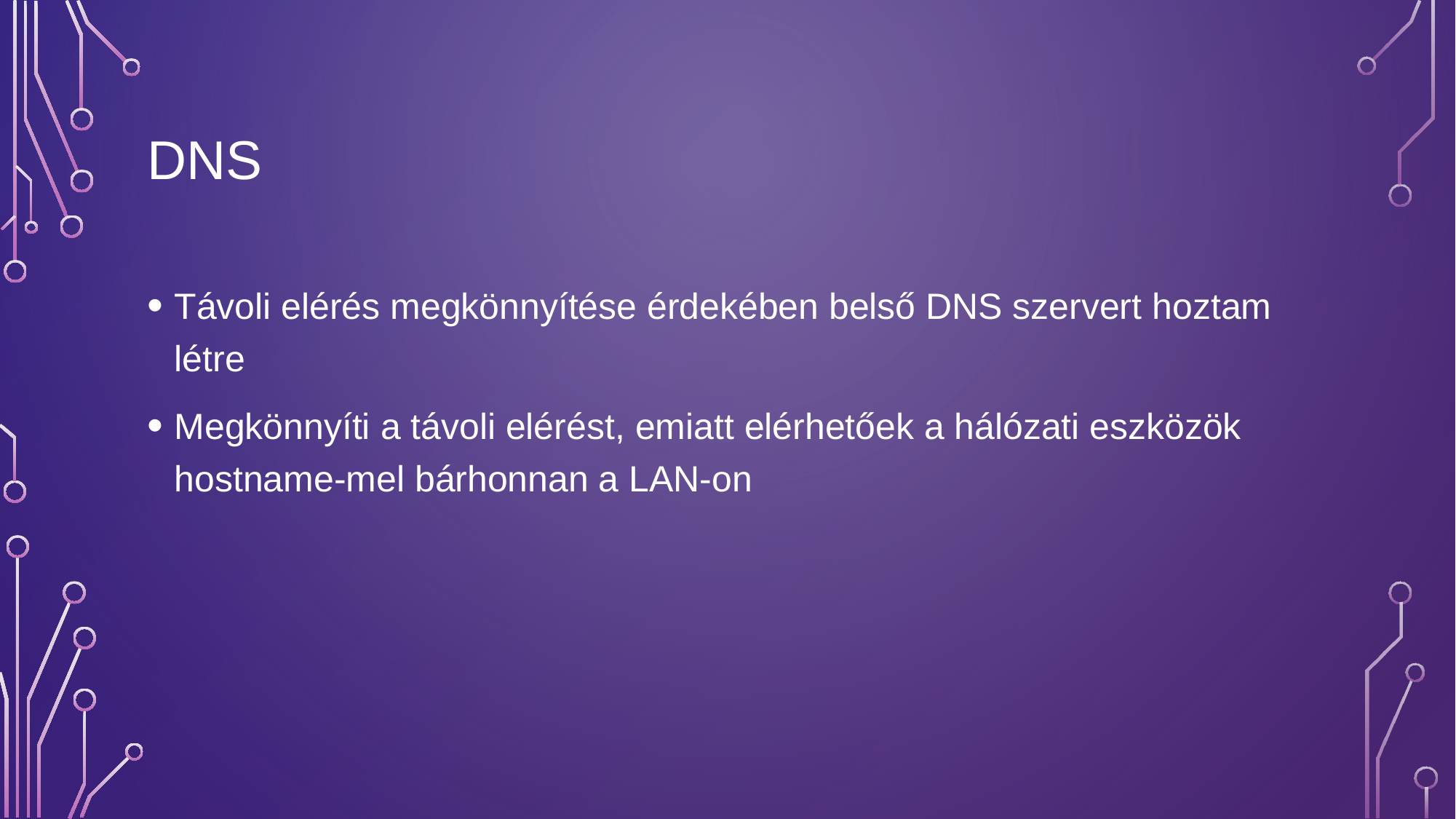

# DNS
Távoli elérés megkönnyítése érdekében belső DNS szervert hoztam létre
Megkönnyíti a távoli elérést, emiatt elérhetőek a hálózati eszközök hostname-mel bárhonnan a LAN-on